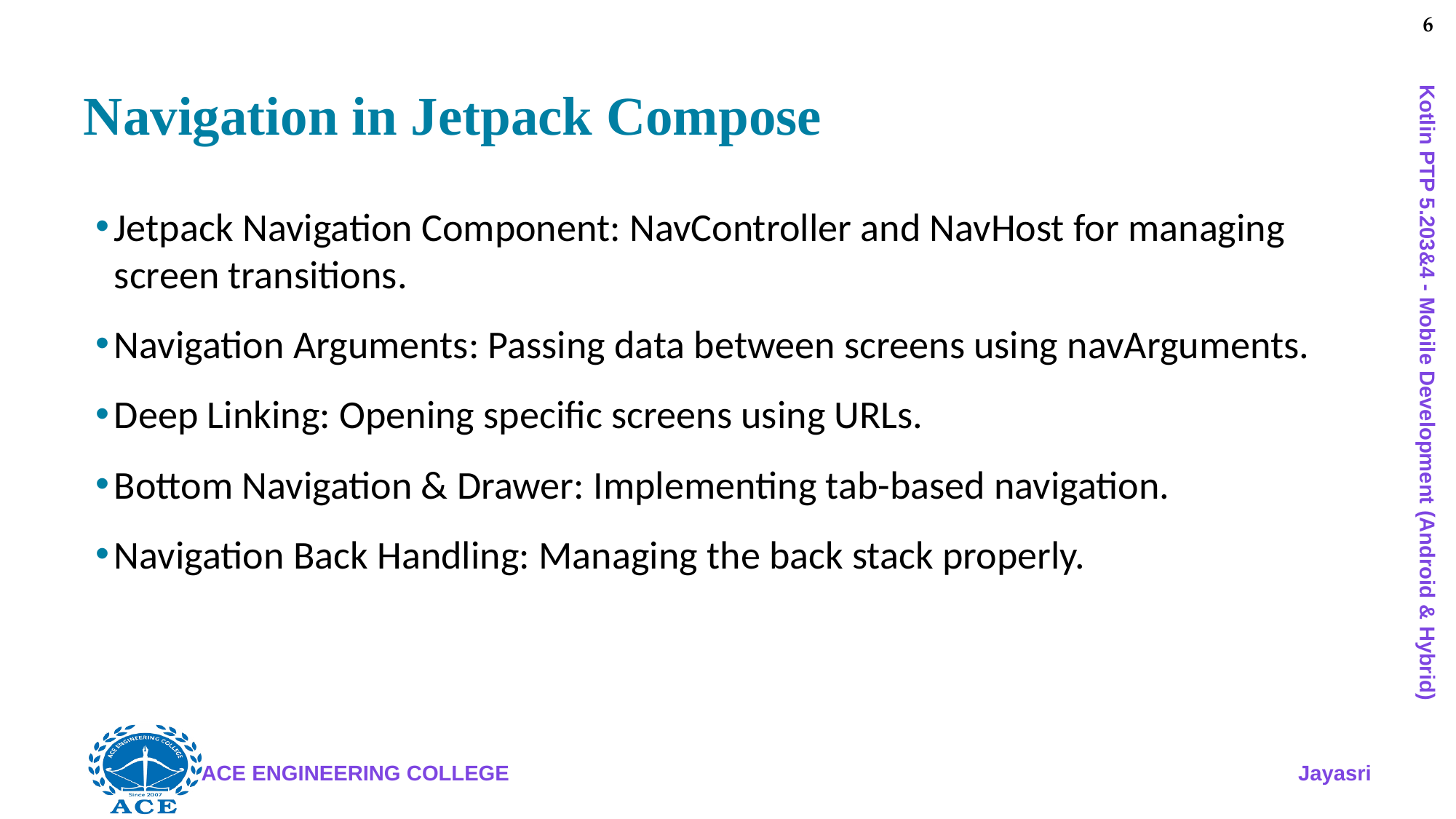

# Navigation in Jetpack Compose
Jetpack Navigation Component: NavController and NavHost for managing screen transitions.
Navigation Arguments: Passing data between screens using navArguments.
Deep Linking: Opening specific screens using URLs.
Bottom Navigation & Drawer: Implementing tab-based navigation.
Navigation Back Handling: Managing the back stack properly.